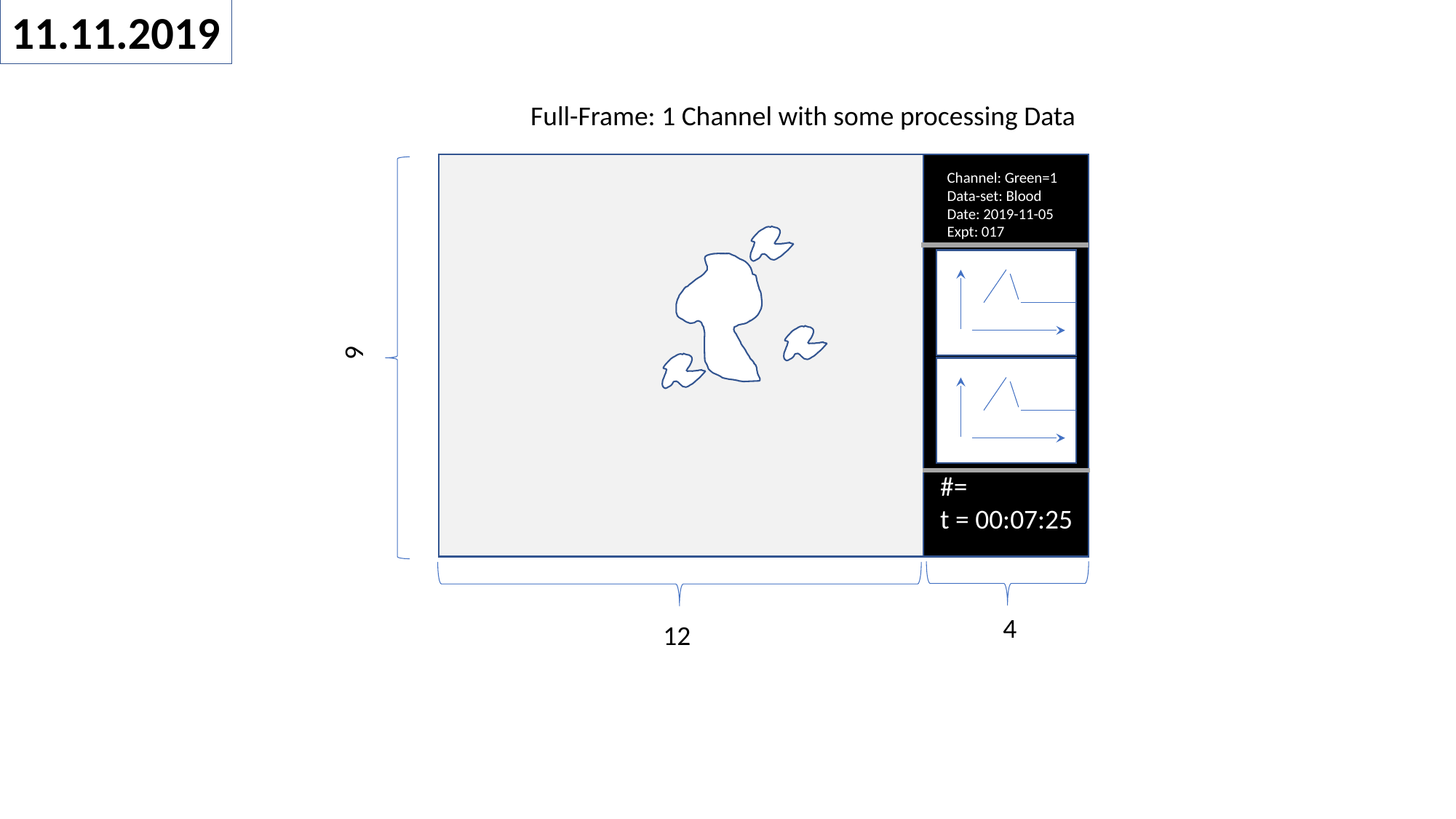

11.11.2019
Full-Frame: 1 Channel with some processing Data

Channel: Green=1
Data-set: Blood
Date: 2019-11-05
Expt: 017

9

#=
t = 00:07:25

4
12